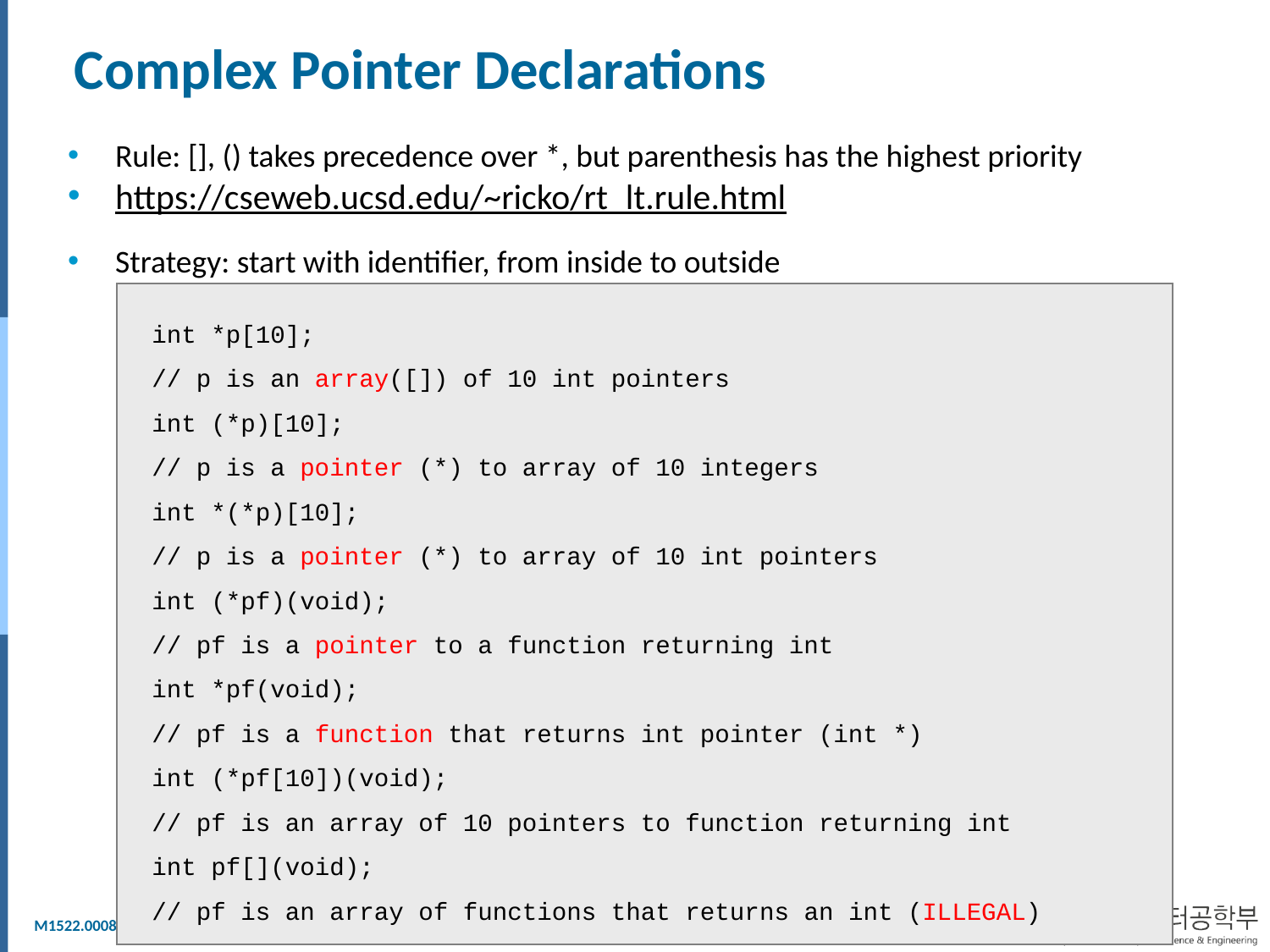

# Complex Pointer Declarations
Rule: [], () takes precedence over *, but parenthesis has the highest priority
https://cseweb.ucsd.edu/~ricko/rt_lt.rule.html
Strategy: start with identifier, from inside to outside
int *p[10];
// p is an array([]) of 10 int pointers
int (*p)[10];
// p is a pointer (*) to array of 10 integers
int *(*p)[10];
// p is a pointer (*) to array of 10 int pointers
int (*pf)(void);
// pf is a pointer to a function returning int
int *pf(void);
// pf is a function that returns int pointer (int *)
int (*pf[10])(void);
// pf is an array of 10 pointers to function returning int
int pf[](void);
// pf is an array of functions that returns an int (ILLEGAL)